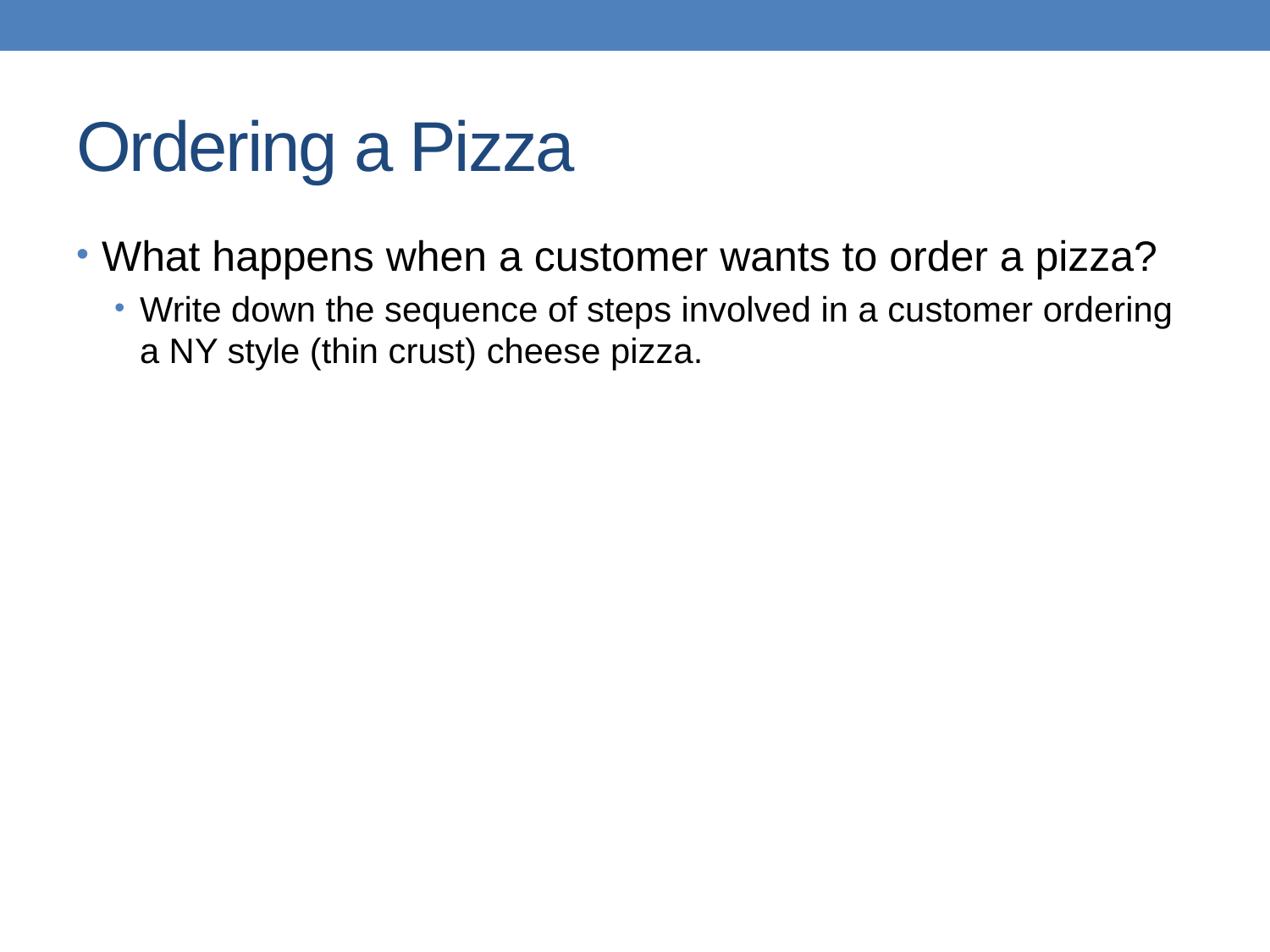

55
# Ordering a Pizza
What happens when a customer wants to order a pizza?
Write down the sequence of steps involved in a customer ordering a NY style (thin crust) cheese pizza.